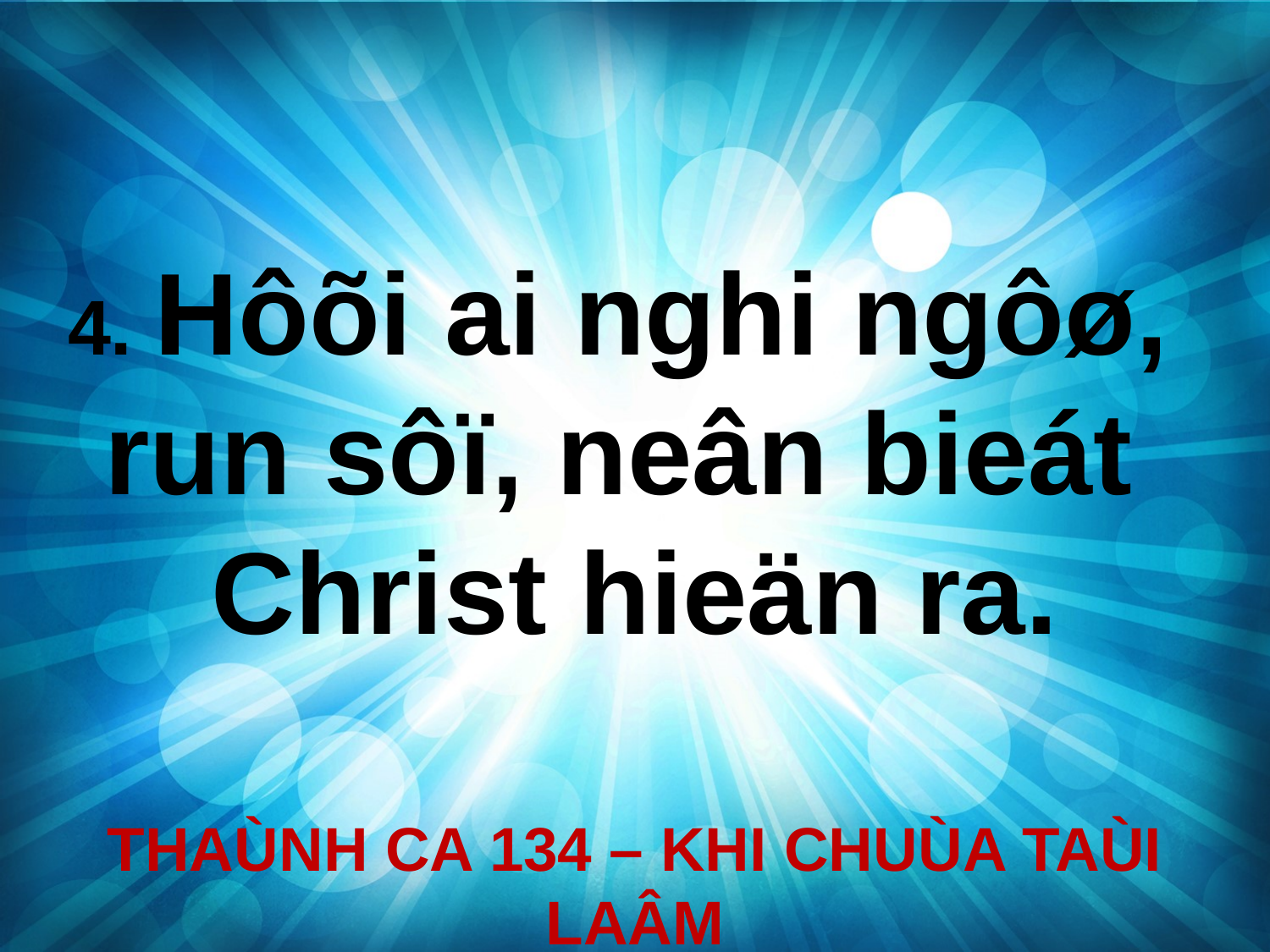

4. Hôõi ai nghi ngôø,
run sôï, neân bieát
Christ hieän ra.
THAÙNH CA 134 – KHI CHUÙA TAÙI LAÂM